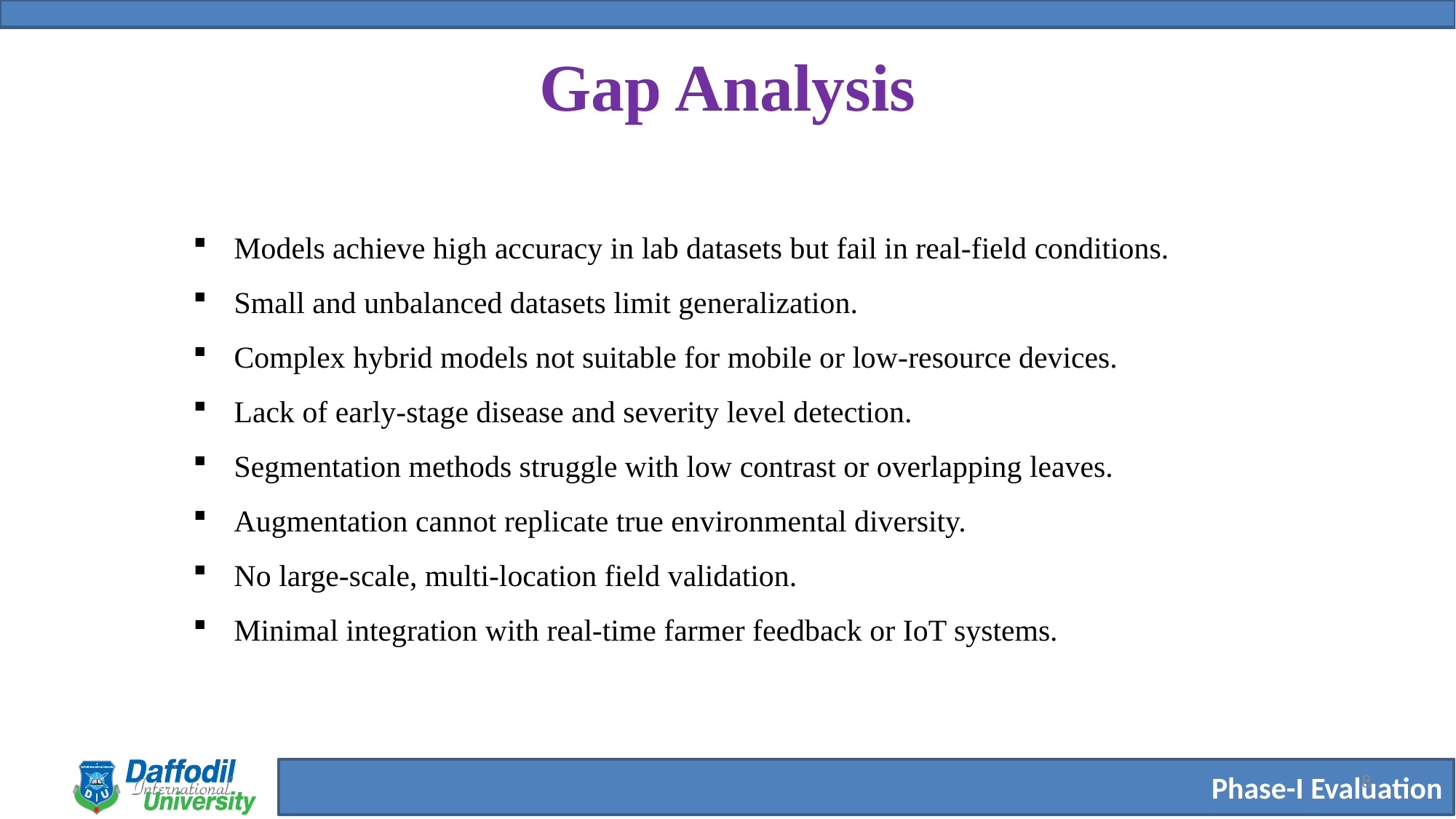

# Gap Analysis
Models achieve high accuracy in lab datasets but fail in real-field conditions.
Small and unbalanced datasets limit generalization.
Complex hybrid models not suitable for mobile or low-resource devices.
Lack of early-stage disease and severity level detection.
Segmentation methods struggle with low contrast or overlapping leaves.
Augmentation cannot replicate true environmental diversity.
No large-scale, multi-location field validation.
Minimal integration with real-time farmer feedback or IoT systems.
8